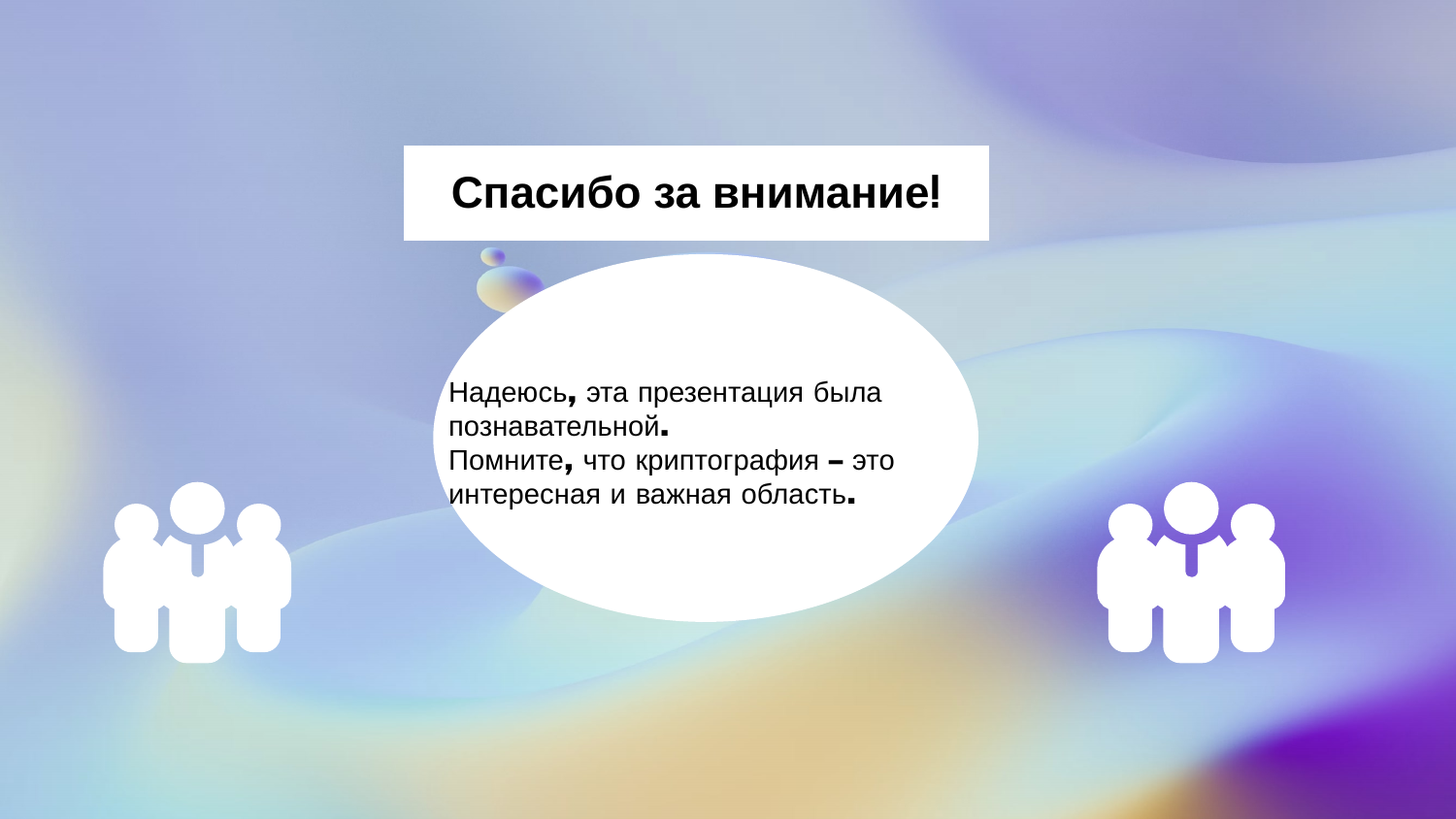

Спасибо за внимание!

Надеюсь, эта презентация была познавательной.
Помните, что криптография – это интересная и важная область.